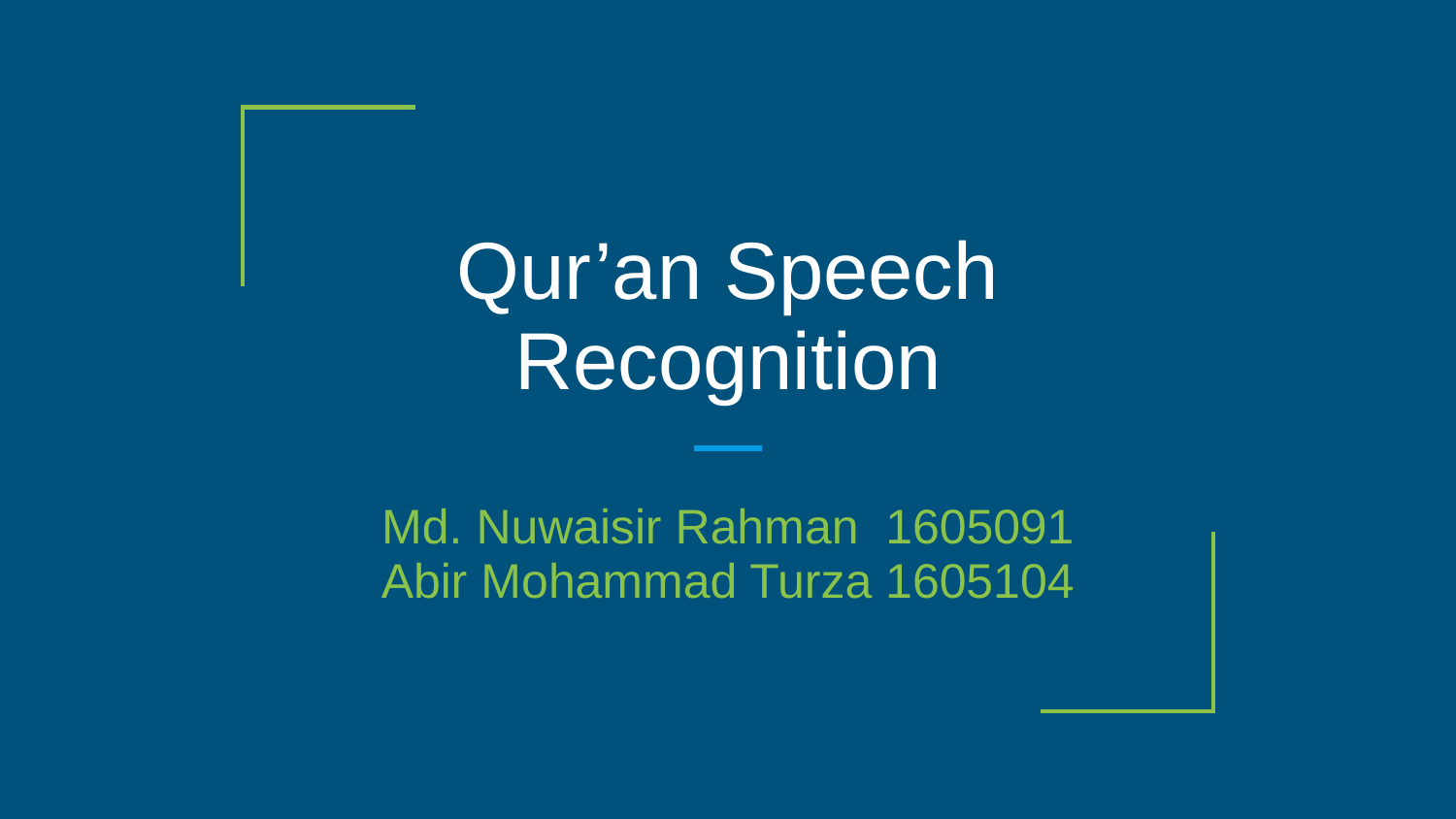

# Qur’an Speech Recognition
Md. Nuwaisir Rahman  1605091
Abir Mohammad Turza 1605104